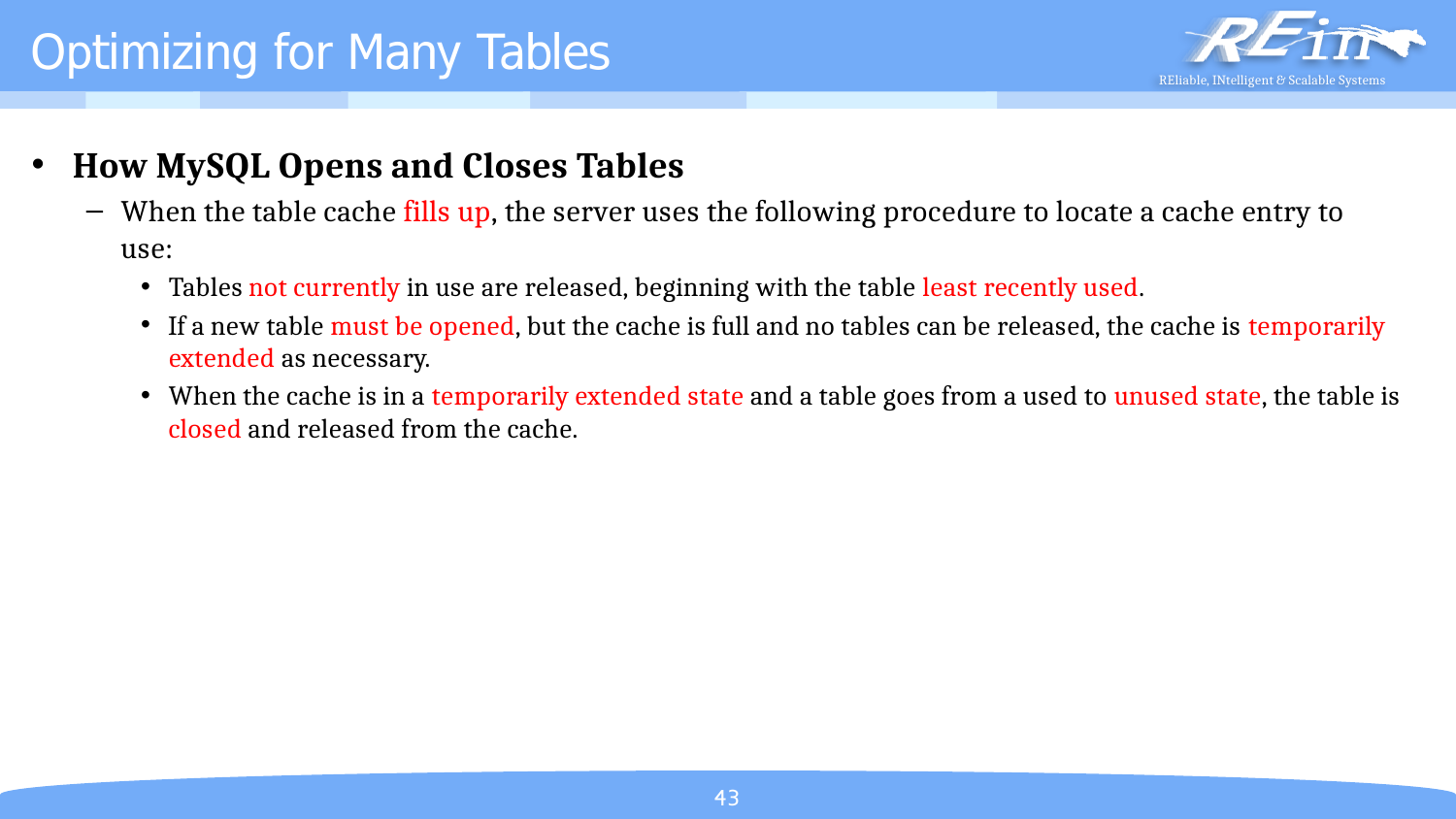

# Optimizing for Many Tables
How MySQL Opens and Closes Tables
When the table cache fills up, the server uses the following procedure to locate a cache entry to use:
Tables not currently in use are released, beginning with the table least recently used.
If a new table must be opened, but the cache is full and no tables can be released, the cache is temporarily extended as necessary.
When the cache is in a temporarily extended state and a table goes from a used to unused state, the table is closed and released from the cache.

43